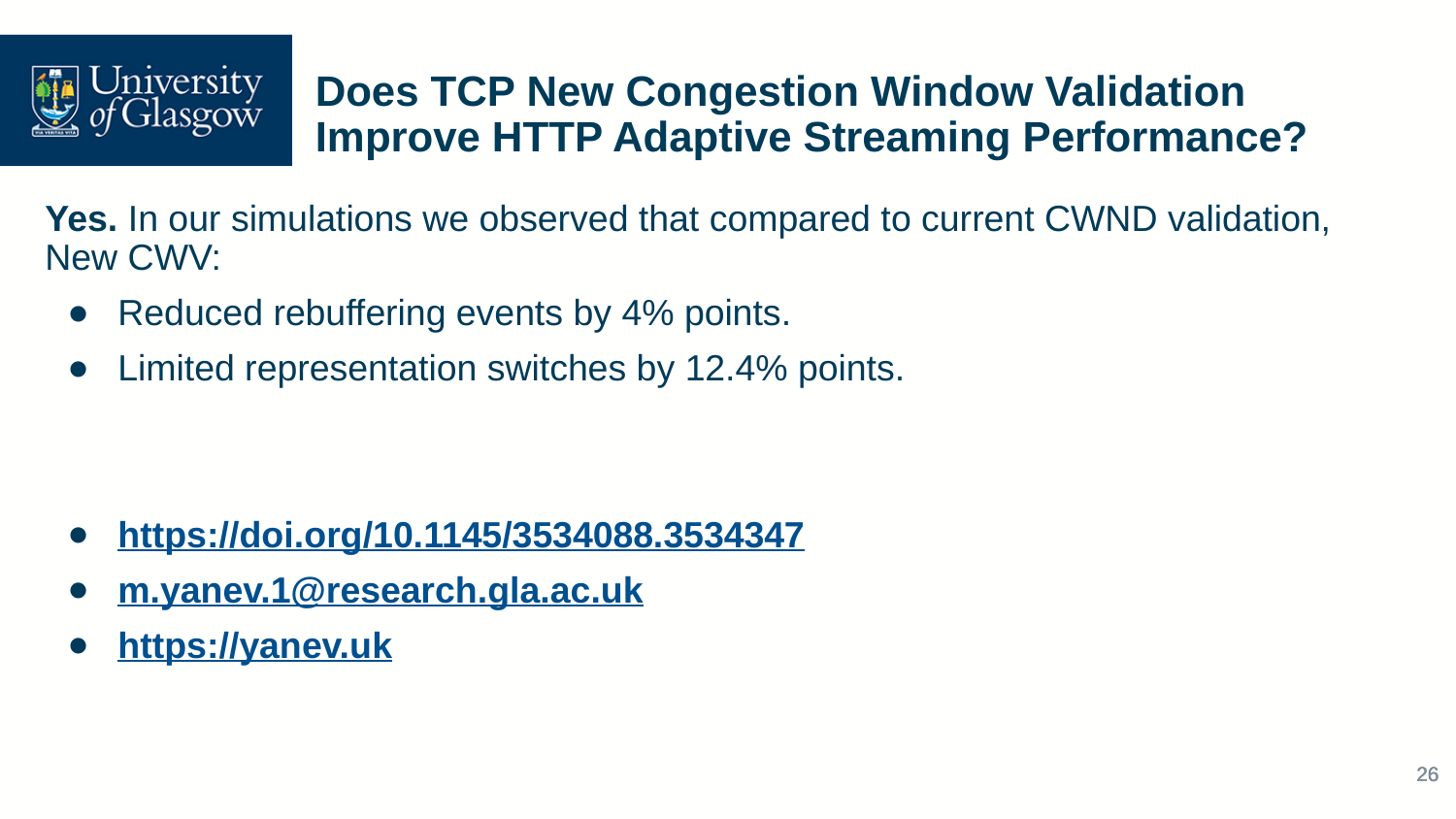

# Does TCP New Congestion Window Validation Improve HTTP Adaptive Streaming Performance?
Yes. In our simulations we observed that compared to current CWND validation, New CWV:
Reduced rebuffering events by 4% points.
Limited representation switches by 12.4% points.

https://doi.org/10.1145/3534088.3534347
m.yanev.1@research.gla.ac.uk
https://yanev.uk
26